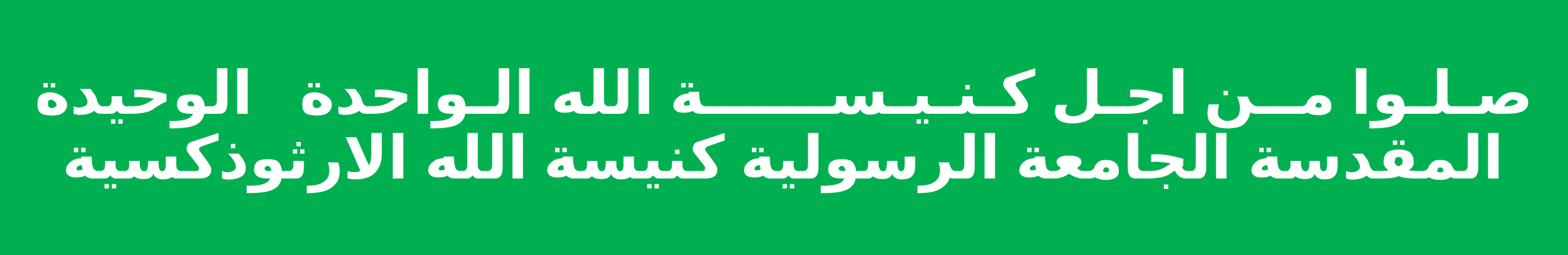

صـلـوا مــن اجـل كـنـيـســــــة الله الـواحدة   الوحيدة المقدسة الجامعة الرسولية كنيسة الله الارثوذكسية